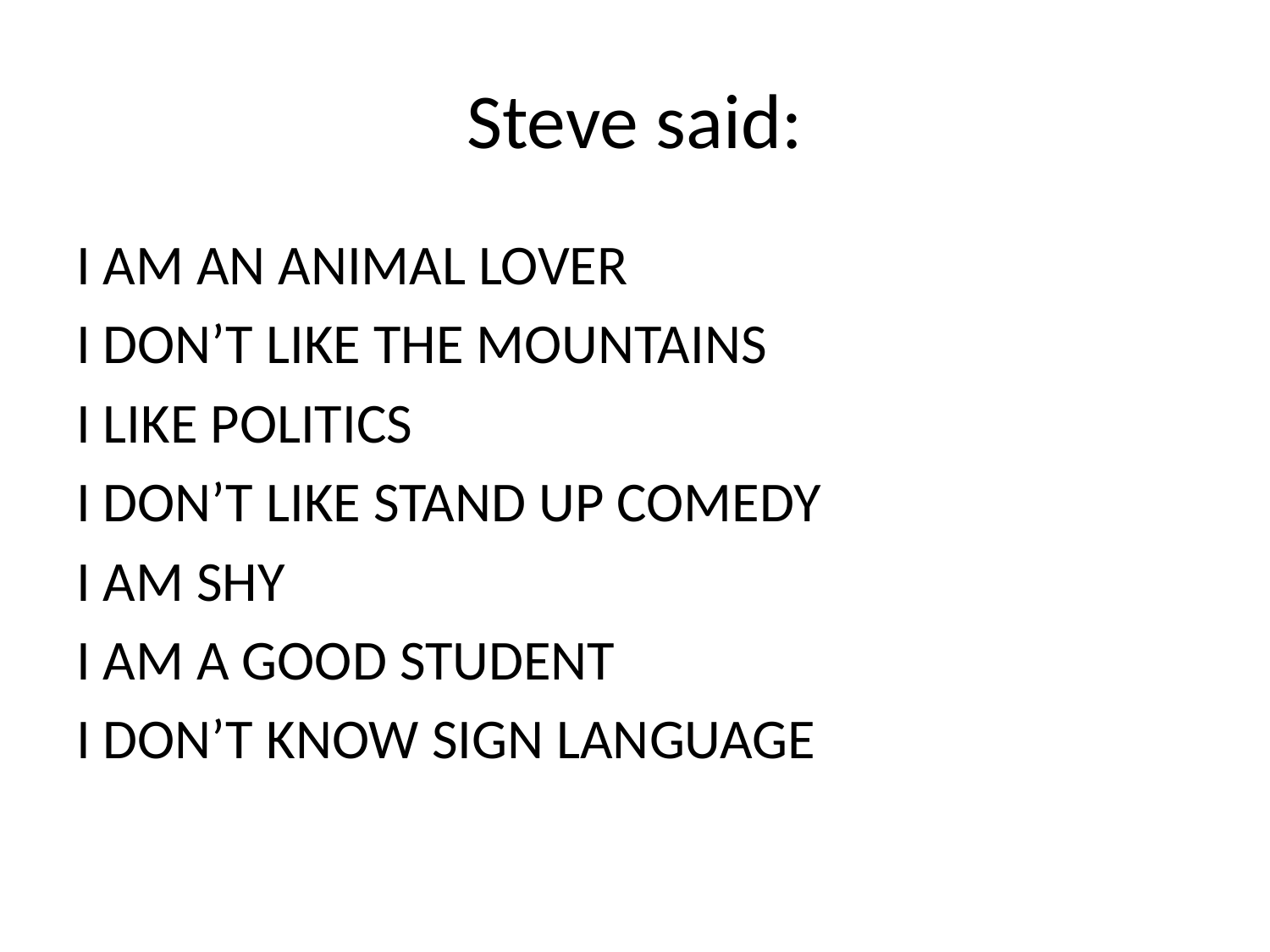

# Steve said:
I AM AN ANIMAL LOVER
I DON’T LIKE THE MOUNTAINS
I LIKE POLITICS
I DON’T LIKE STAND UP COMEDY
I AM SHY
I AM A GOOD STUDENT
I DON’T KNOW SIGN LANGUAGE